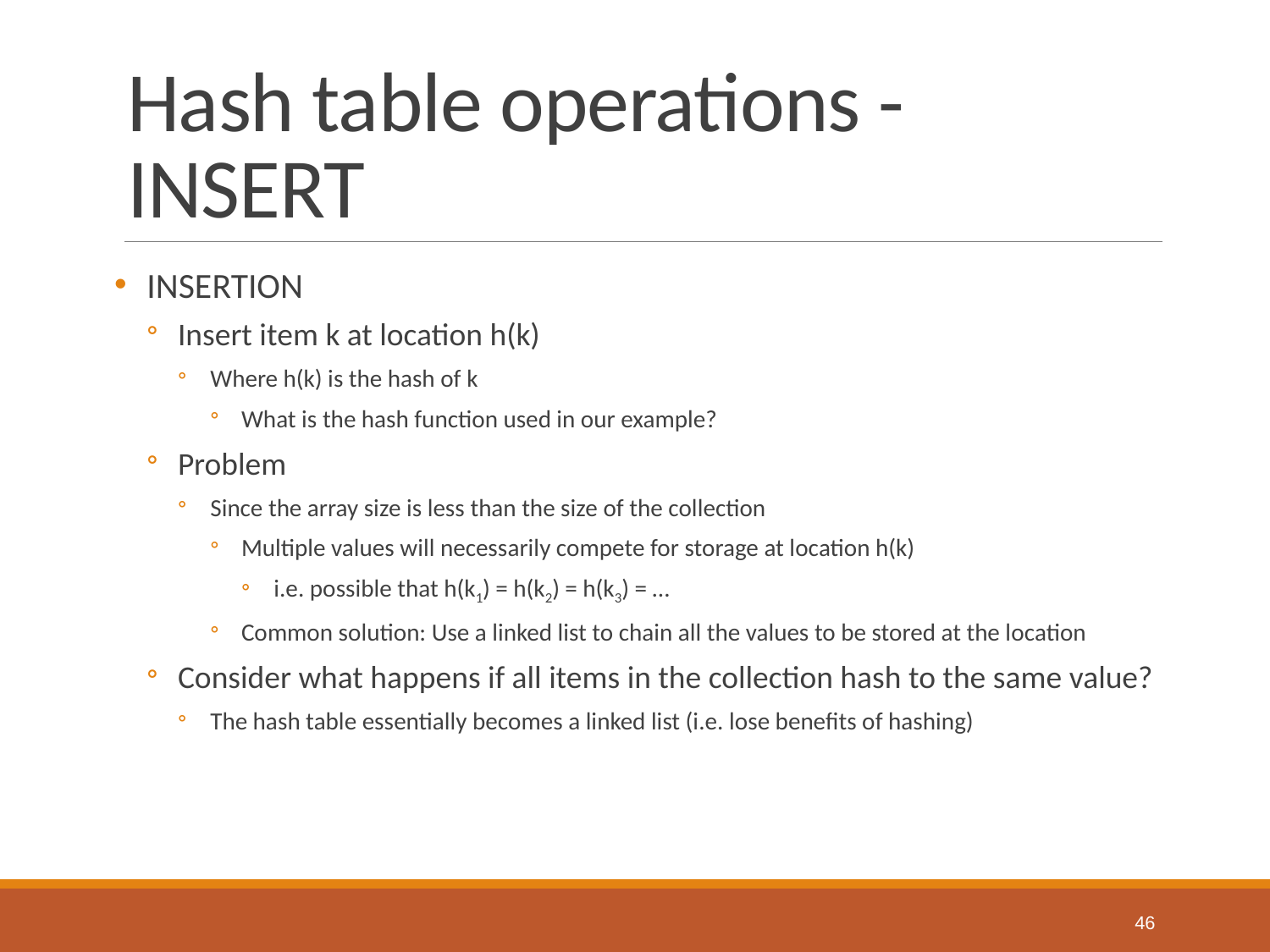

# Hash table operations - INSERT
INSERTION
Insert item k at location h(k)
Where h(k) is the hash of k
What is the hash function used in our example?
Problem
Since the array size is less than the size of the collection
Multiple values will necessarily compete for storage at location h(k)
i.e. possible that h(k1) = h(k2) = h(k3) = …
Common solution: Use a linked list to chain all the values to be stored at the location
Consider what happens if all items in the collection hash to the same value?
The hash table essentially becomes a linked list (i.e. lose benefits of hashing)
46